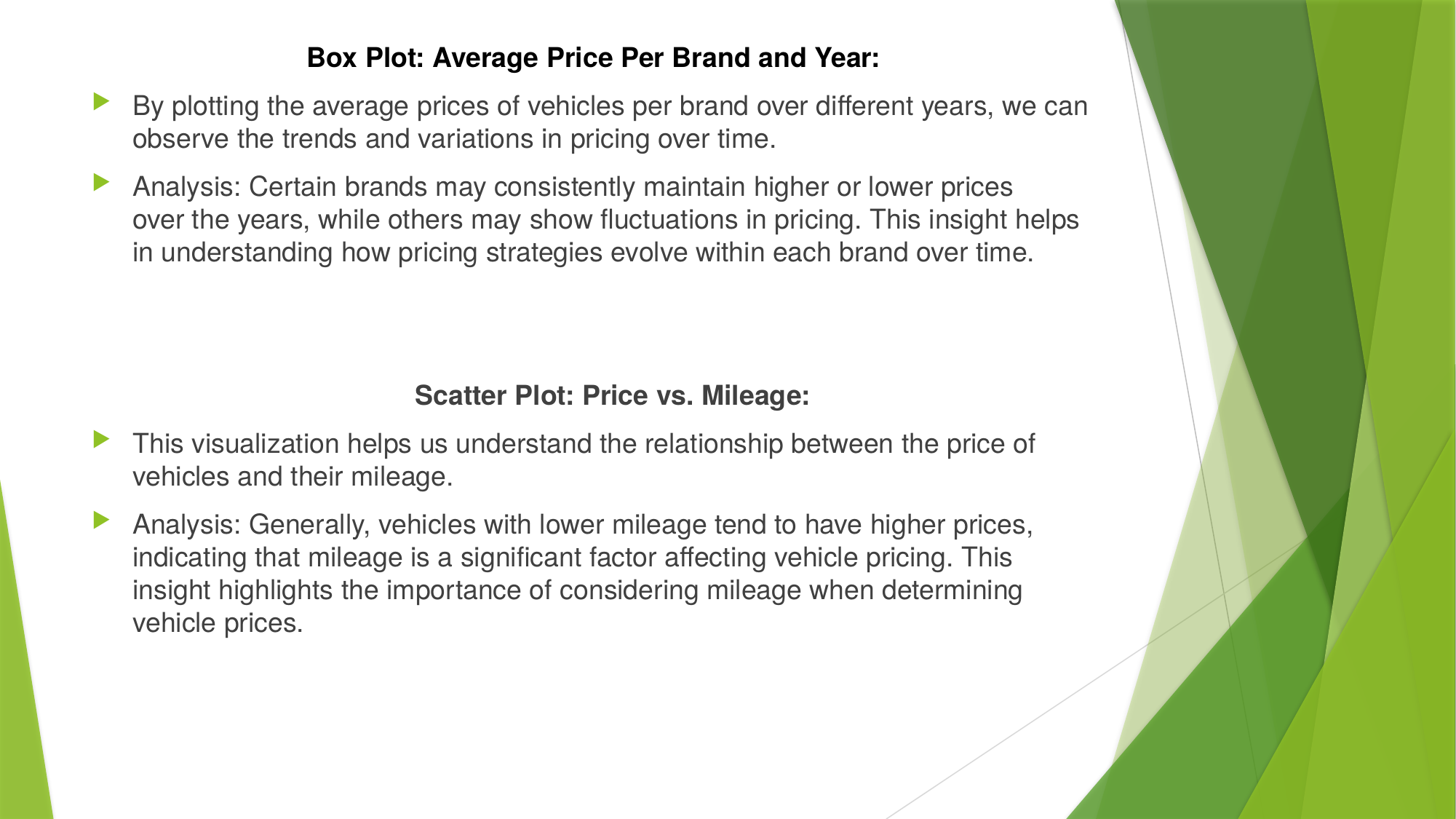

Box Plot: Average Price Per Brand and Year:
By plotting the average prices of vehicles per brand over different years, we can observe the trends and variations in pricing over time.
Analysis: Certain brands may consistently maintain higher or lower prices over the years, while others may show fluctuations in pricing. This insight helps in understanding how pricing strategies evolve within each brand over time.

     Scatter Plot: Price vs. Mileage:
This visualization helps us understand the relationship between the price of vehicles and their mileage.
Analysis: Generally, vehicles with lower mileage tend to have higher prices, indicating that mileage is a significant factor affecting vehicle pricing. This insight highlights the importance of considering mileage when determining vehicle prices.